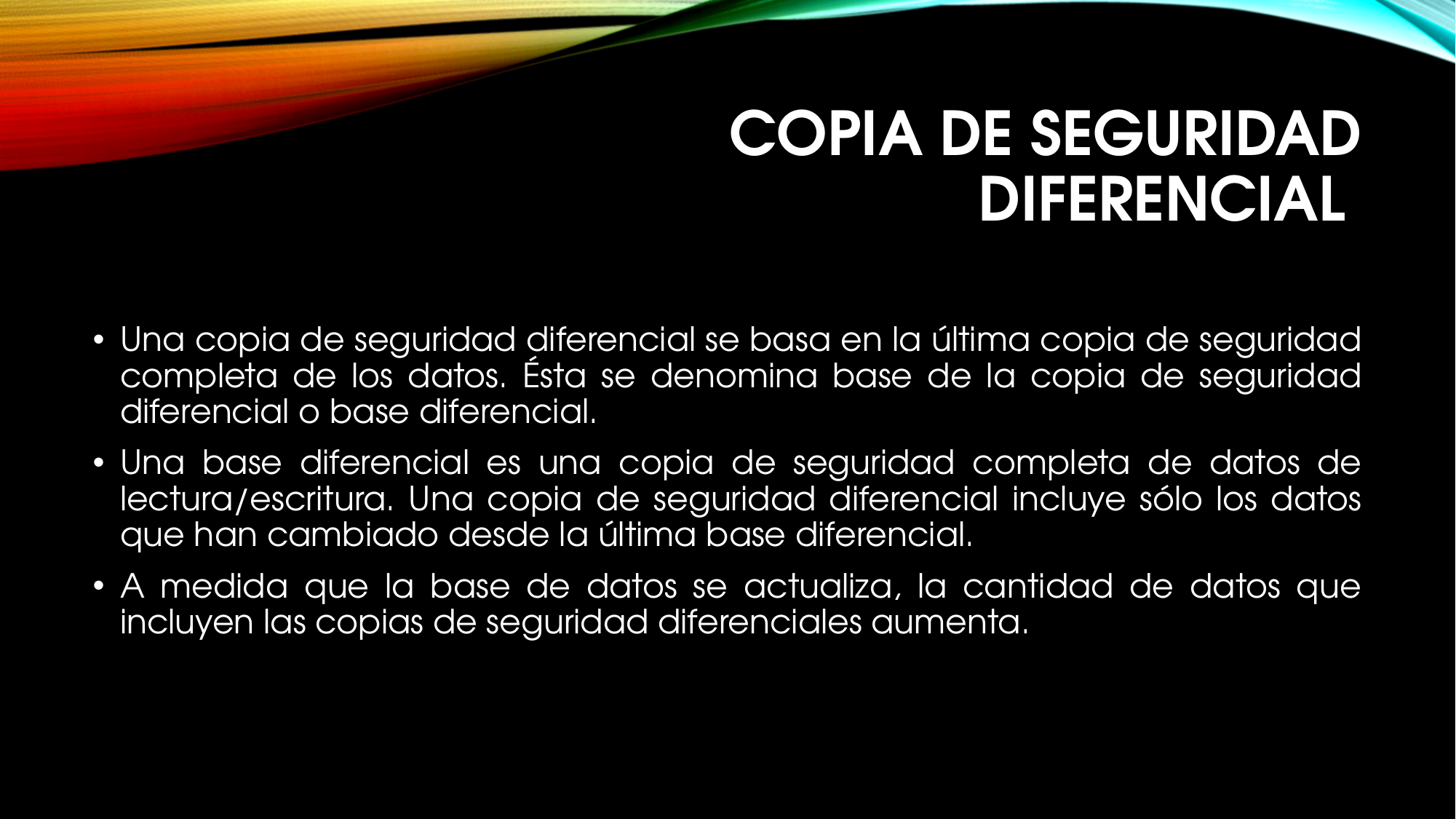

# COPIA DE SEGURIDAD DIFERENCIAL

Una copia de seguridad diferencial se basa en la última copia de seguridad completa de los datos. Ésta se denomina base de la copia de seguridad diferencial o base diferencial.
Una base diferencial es una copia de seguridad completa de datos de lectura/escritura. Una copia de seguridad diferencial incluye sólo los datos que han cambiado desde la última base diferencial.
A medida que la base de datos se actualiza, la cantidad de datos que incluyen las copias de seguridad diferenciales aumenta.